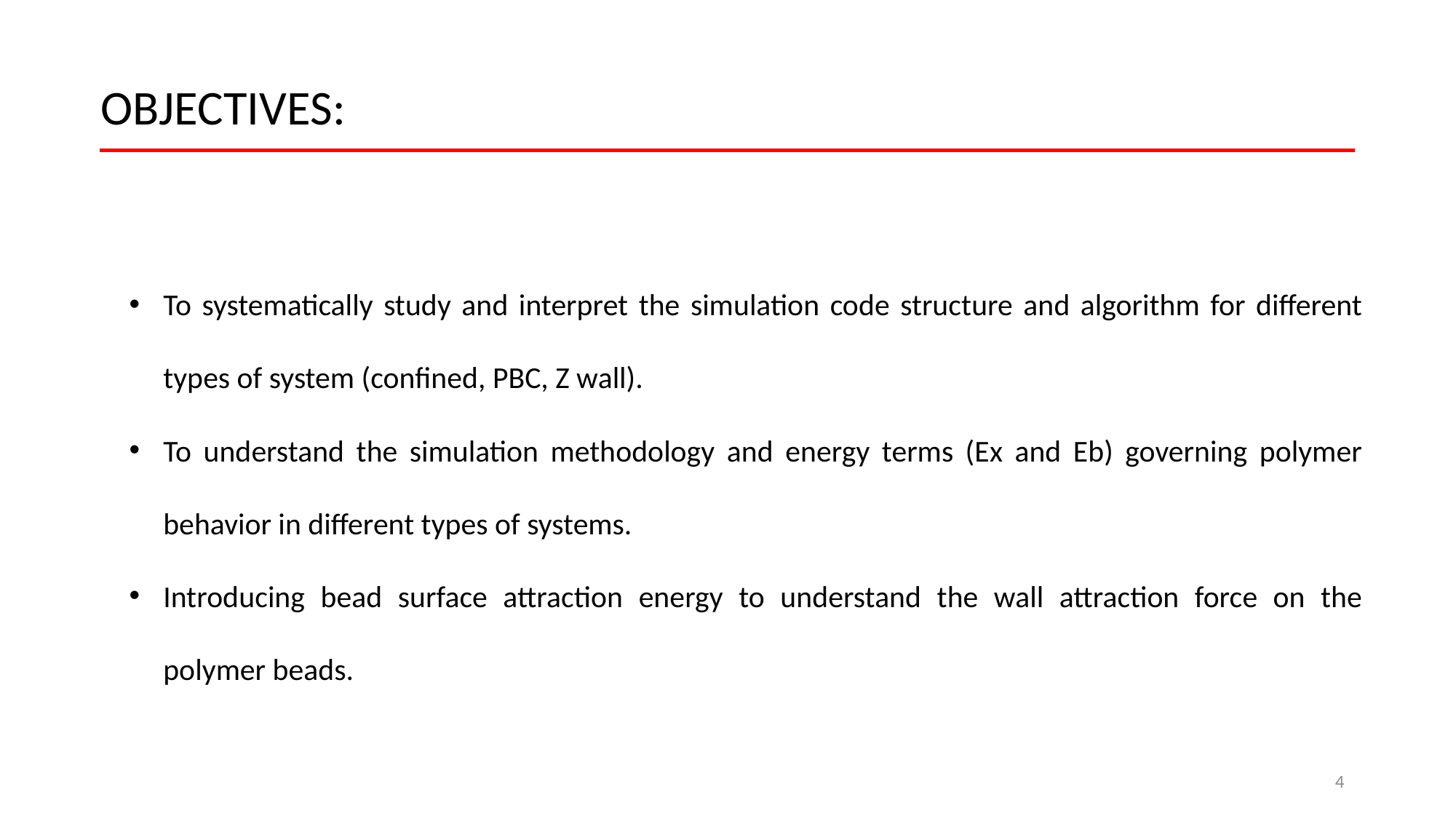

# OBJECTIVES:
To systematically study and interpret the simulation code structure and algorithm for different types of system (confined, PBC, Z wall).
To understand the simulation methodology and energy terms (Ex and Eb) governing polymer behavior in different types of systems.
Introducing bead surface attraction energy to understand the wall attraction force on the polymer beads.

4